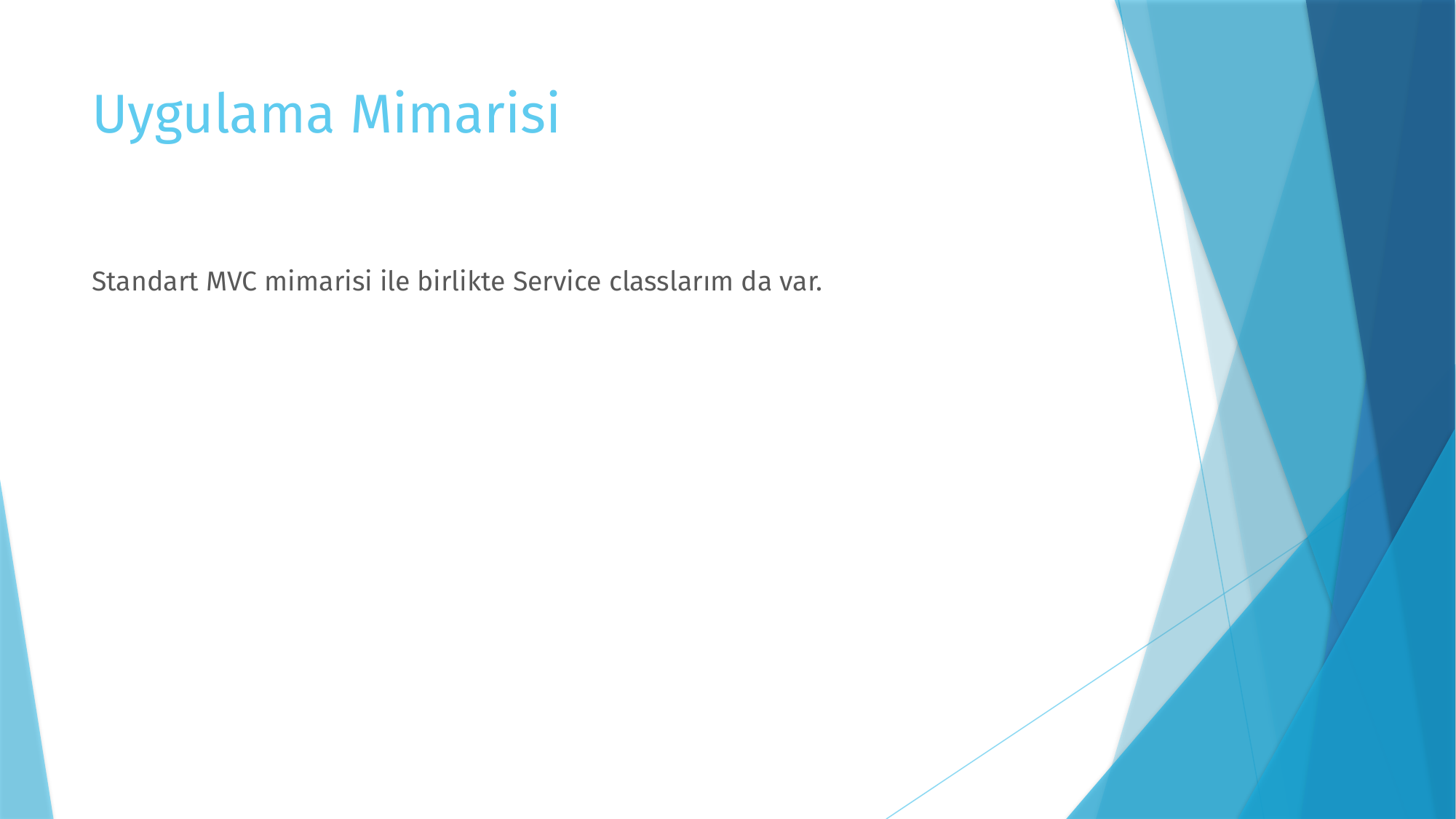

# Uygulama Mimarisi
Standart MVC mimarisi ile birlikte Service classlarım da var.